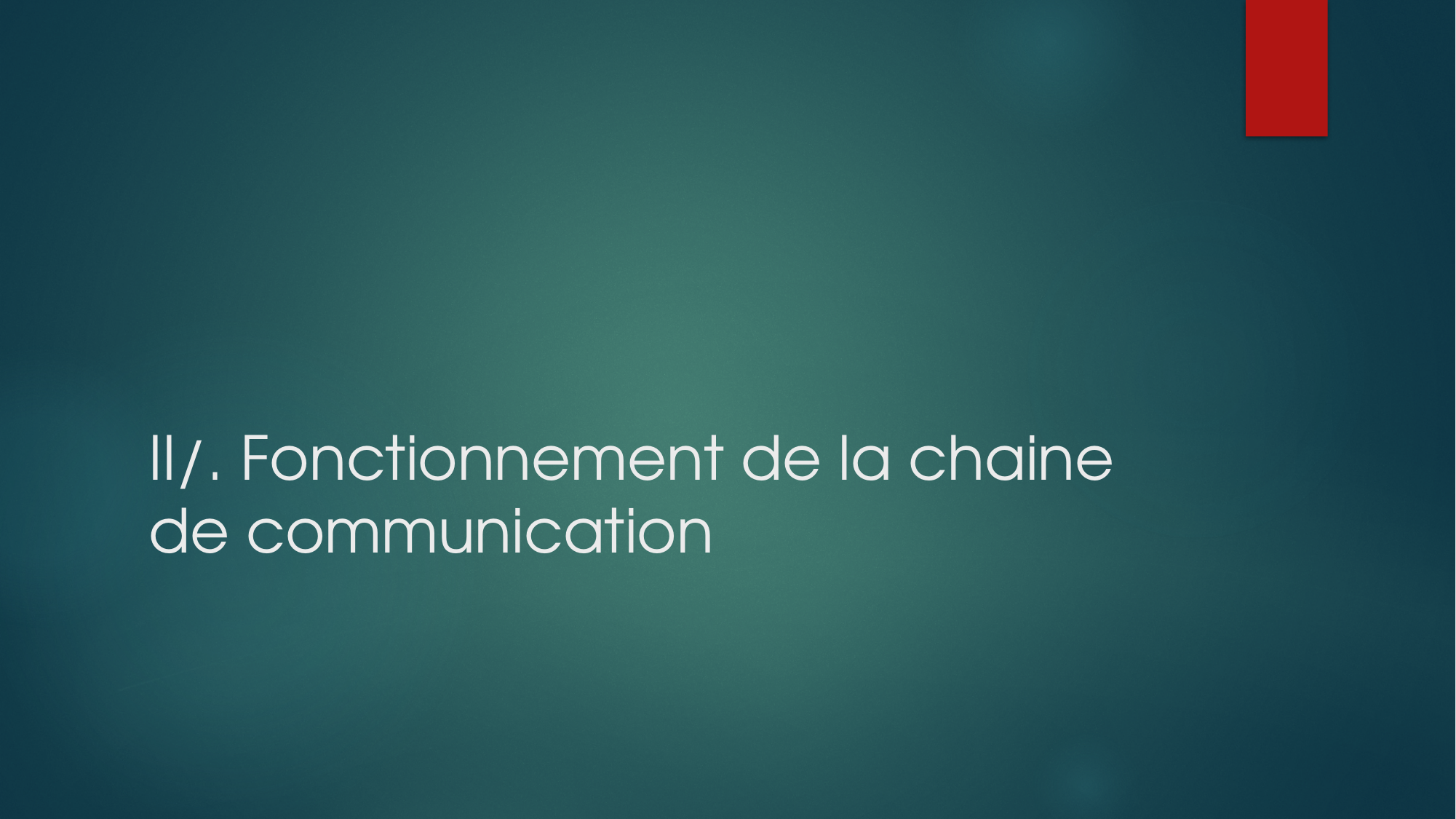

# II/. Fonctionnement de la chaine de communication